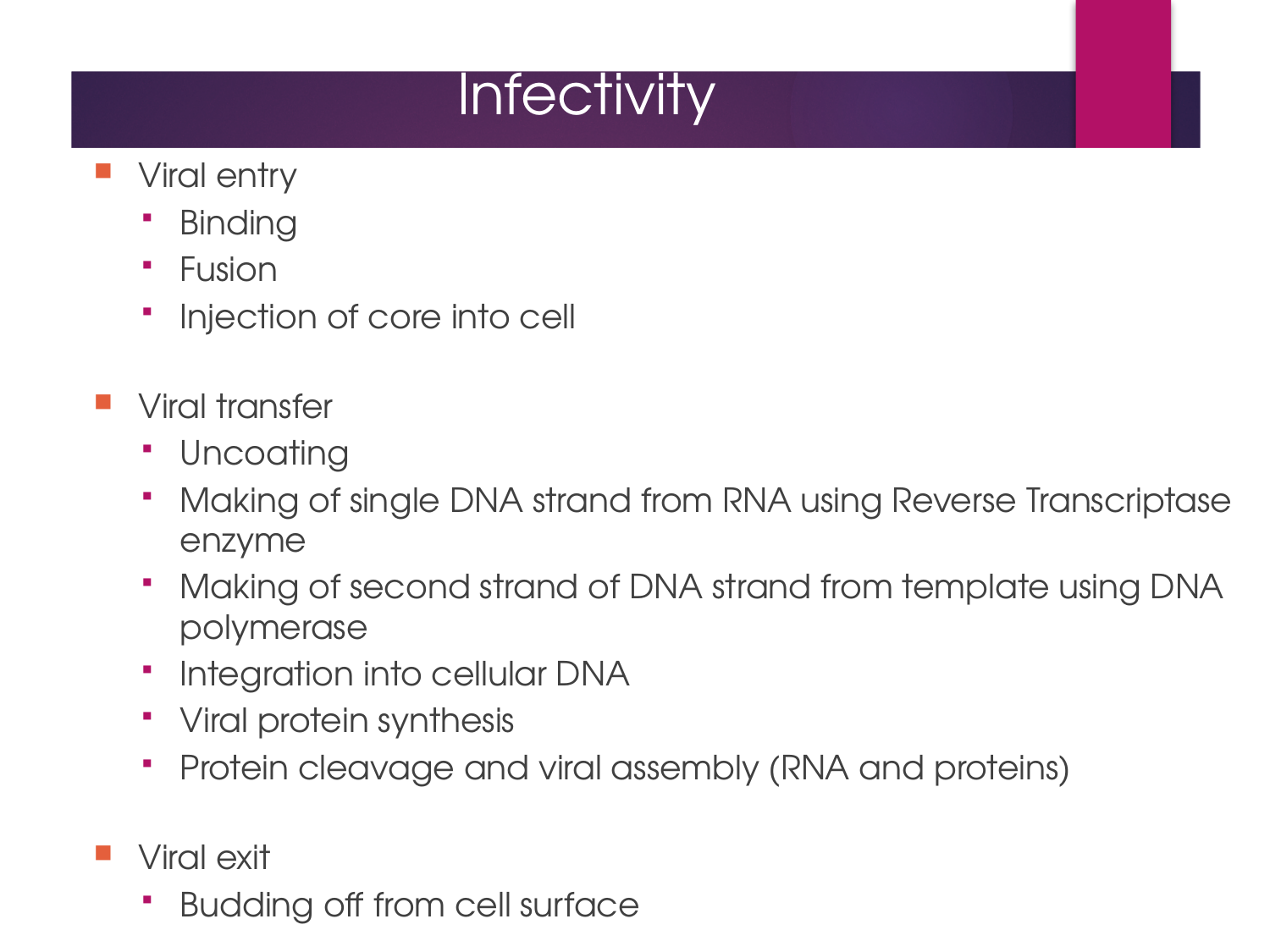

# Infectivity
Viral entry
Binding
Fusion
Injection of core into cell

Viral transfer
Uncoating
Making of single DNA strand from RNA using Reverse Transcriptase enzyme
Making of second strand of DNA strand from template using DNA polymerase
Integration into cellular DNA
Viral protein synthesis
Protein cleavage and viral assembly (RNA and proteins)

Viral exit
Budding off from cell surface